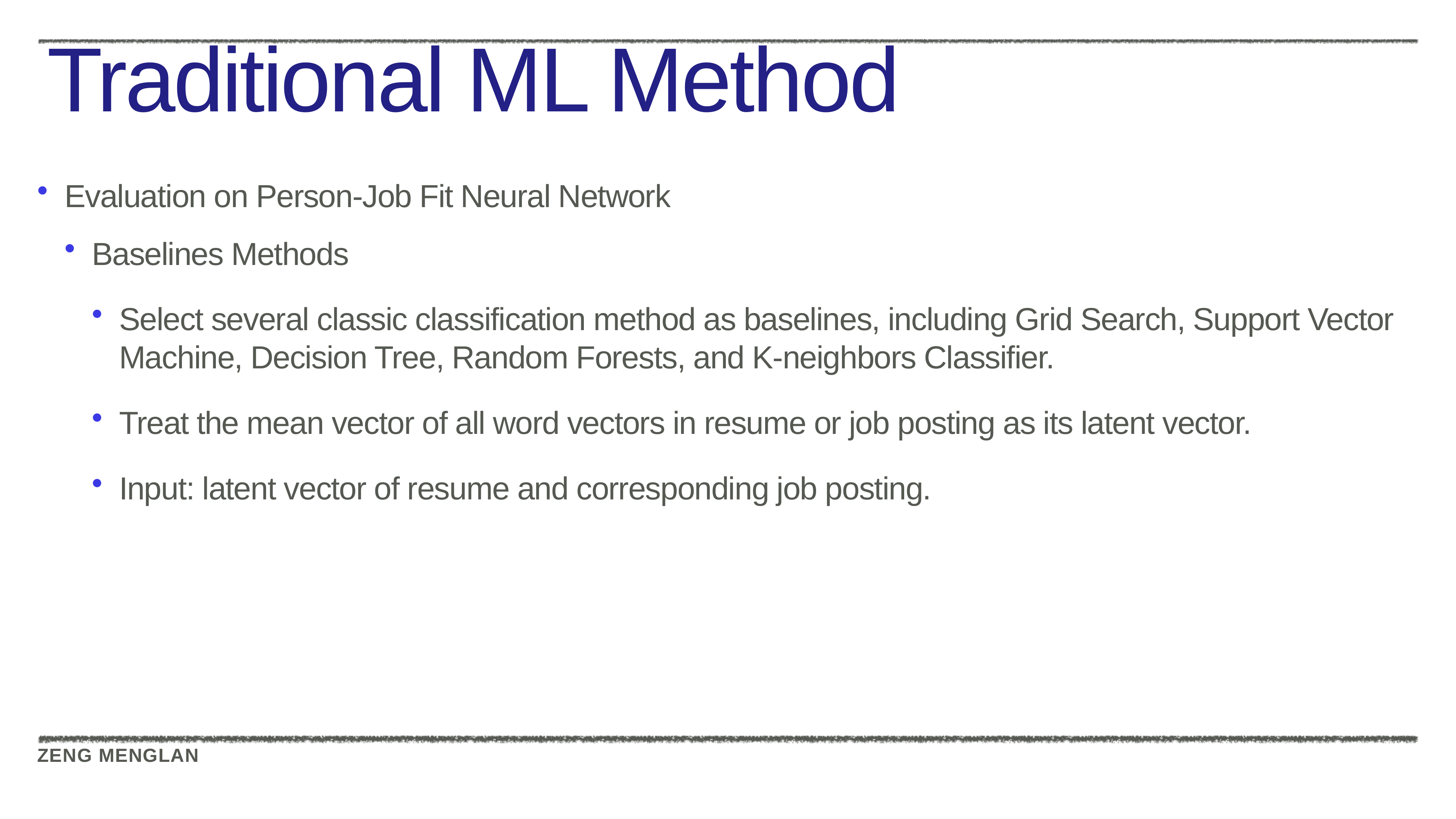

# Traditional ML Method
Evaluation on Person-Job Fit Neural Network
Baselines Methods
Select several classic classification method as baselines, including Grid Search, Support Vector Machine, Decision Tree, Random Forests, and K-neighbors Classifier.
Treat the mean vector of all word vectors in resume or job posting as its latent vector.
Input: latent vector of resume and corresponding job posting.
Zeng menglan